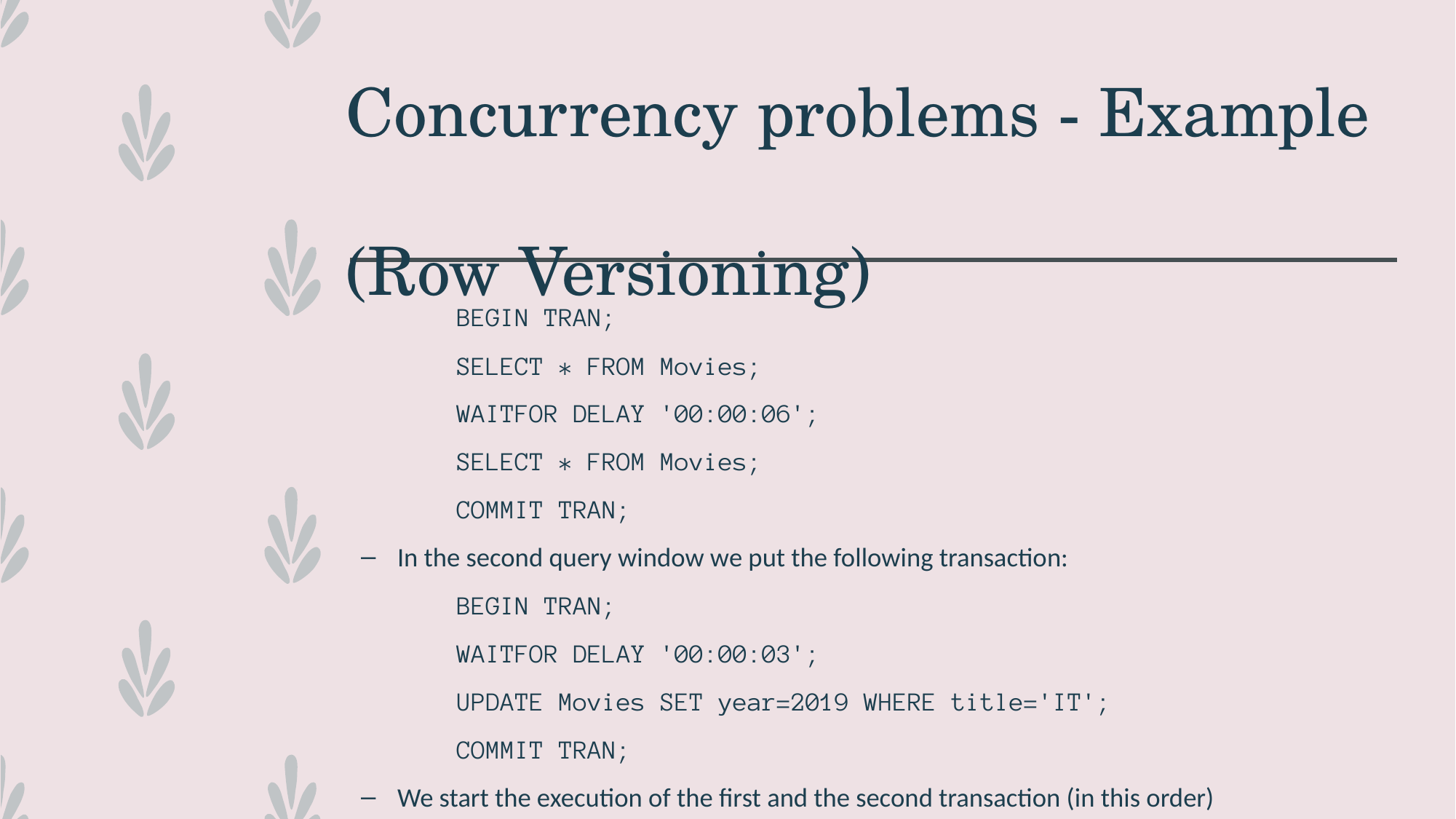

# Concurrency problems - Example (Row Versioning)
	BEGIN TRAN;
	SELECT * FROM Movies;
	WAITFOR DELAY '00:00:06';
	SELECT * FROM Movies;
	COMMIT TRAN;
In the second query window we put the following transaction:
	BEGIN TRAN;
	WAITFOR DELAY '00:00:03';
	UPDATE Movies SET year=2019 WHERE title='IT';
	COMMIT TRAN;
We start the execution of the first and the second transaction (in this order)